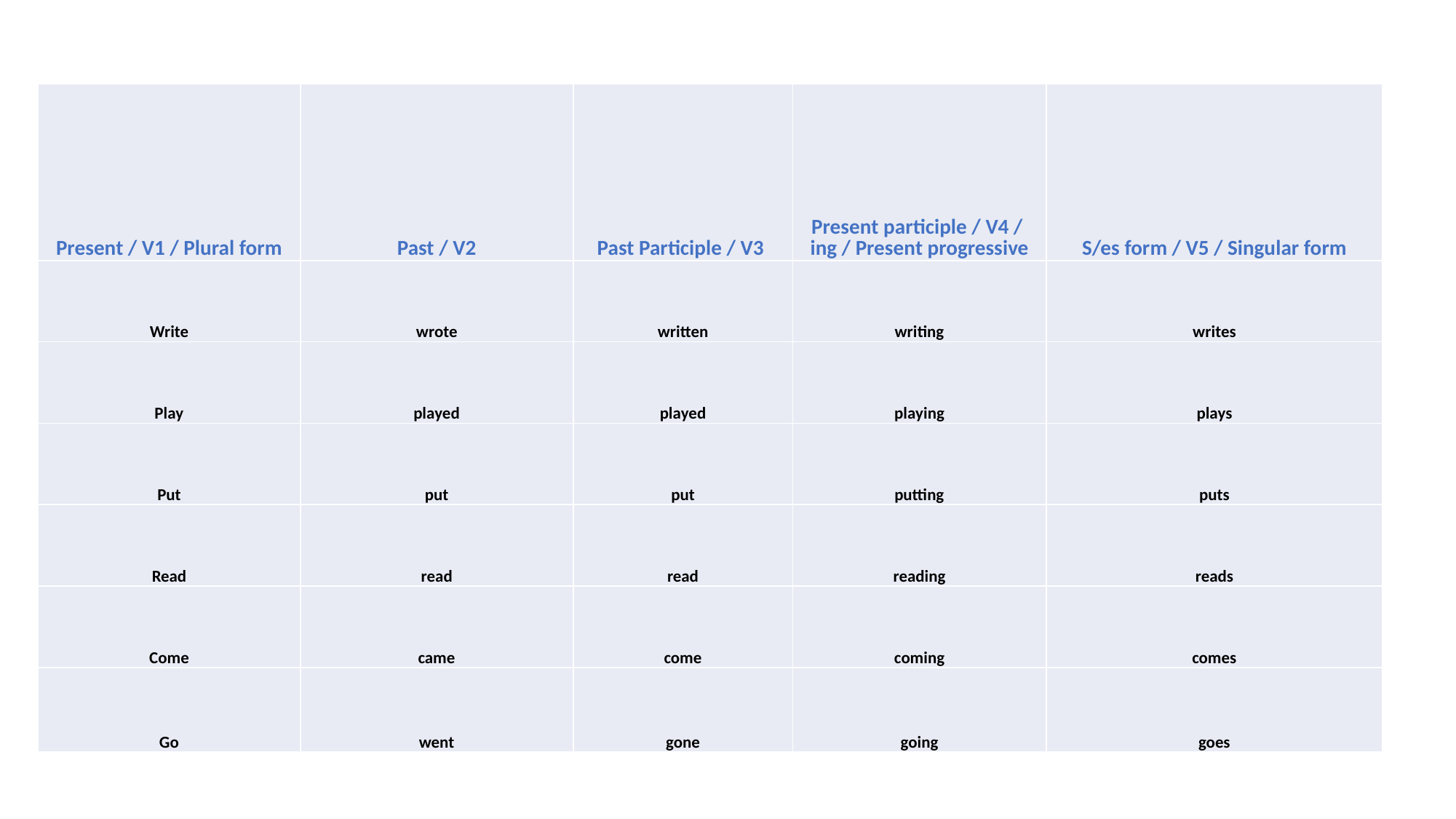

| Present / V1 / Plural form | Past / V2 | Past Participle / V3 | Present participle / V4 / ing / Present progressive | S/es form / V5 / Singular form |
| --- | --- | --- | --- | --- |
| Write | wrote | written | writing | writes |
| Play | played | played | playing | plays |
| Put | put | put | putting | puts |
| Read | read | read | reading | reads |
| Come | came | come | coming | comes |
| Go | went | gone | going | goes |